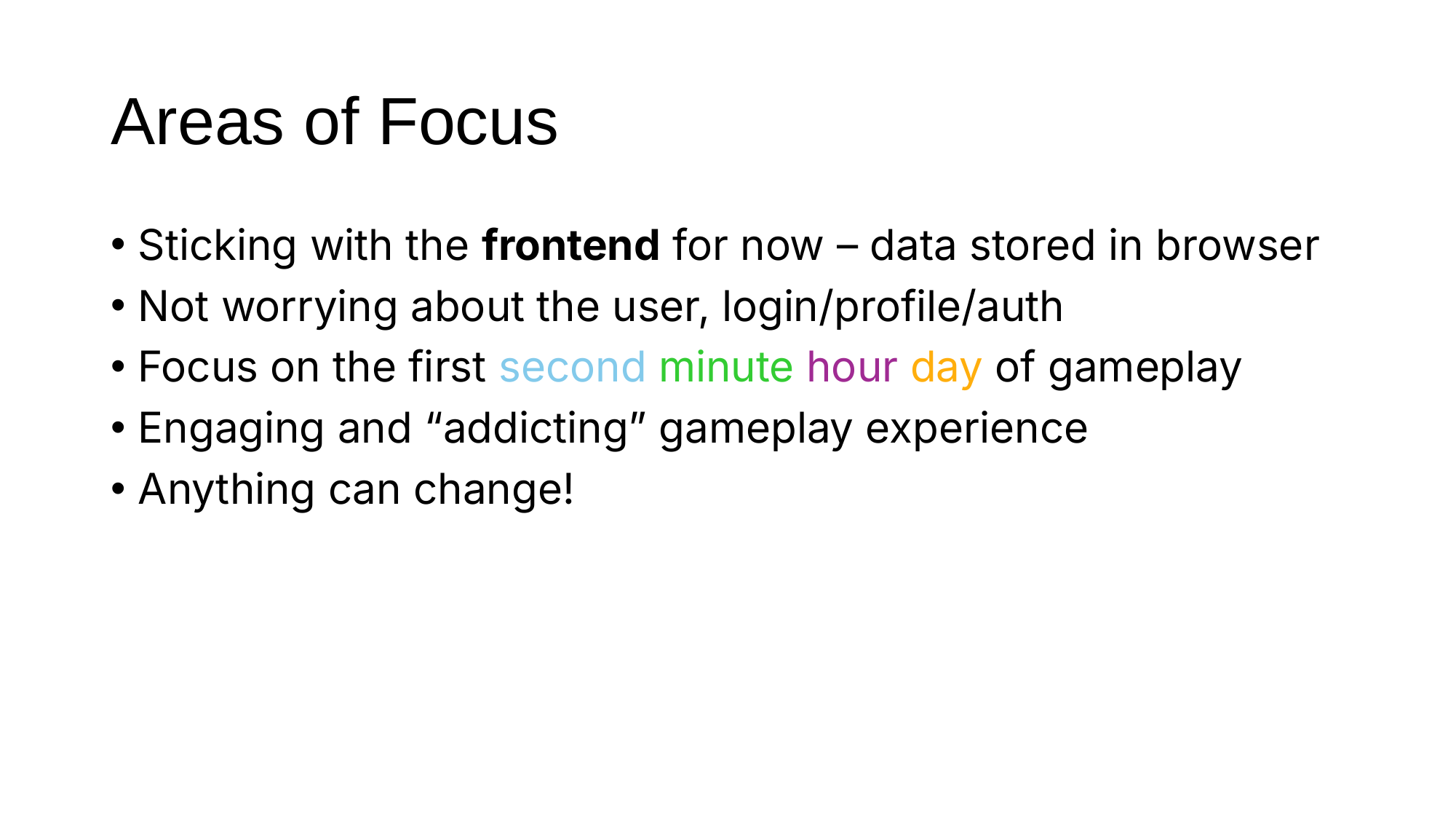

# Areas of Focus
Sticking with the frontend for now – data stored in browser
Not worrying about the user, login/profile/auth
Focus on the first second minute hour day of gameplay
Engaging and “addicting” gameplay experience
Anything can change!